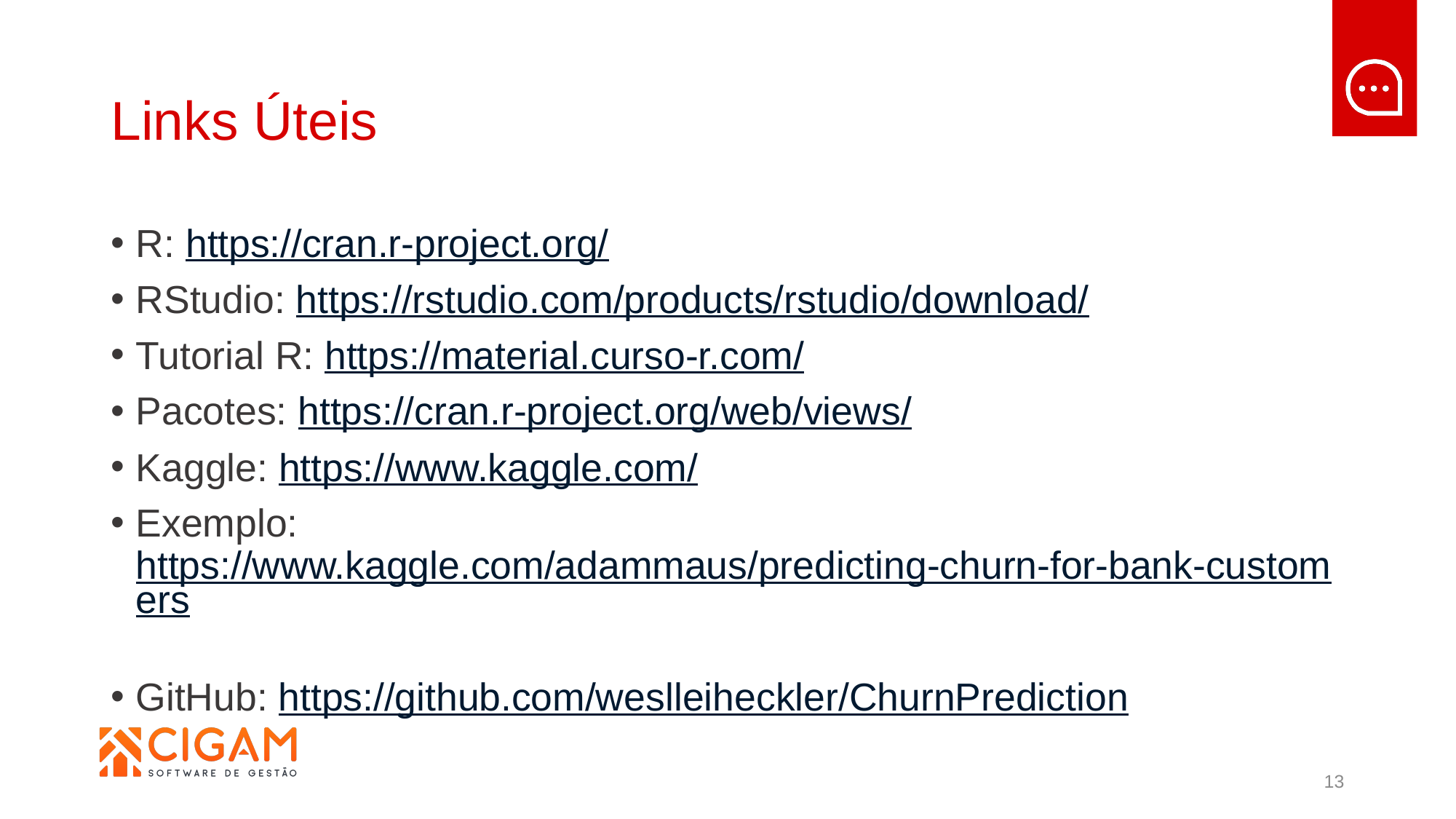

# Links Úteis
R: https://cran.r-project.org/
RStudio: https://rstudio.com/products/rstudio/download/
Tutorial R: https://material.curso-r.com/
Pacotes: https://cran.r-project.org/web/views/
Kaggle: https://www.kaggle.com/
Exemplo: https://www.kaggle.com/adammaus/predicting-churn-for-bank-customers
GitHub: https://github.com/weslleiheckler/ChurnPrediction
13